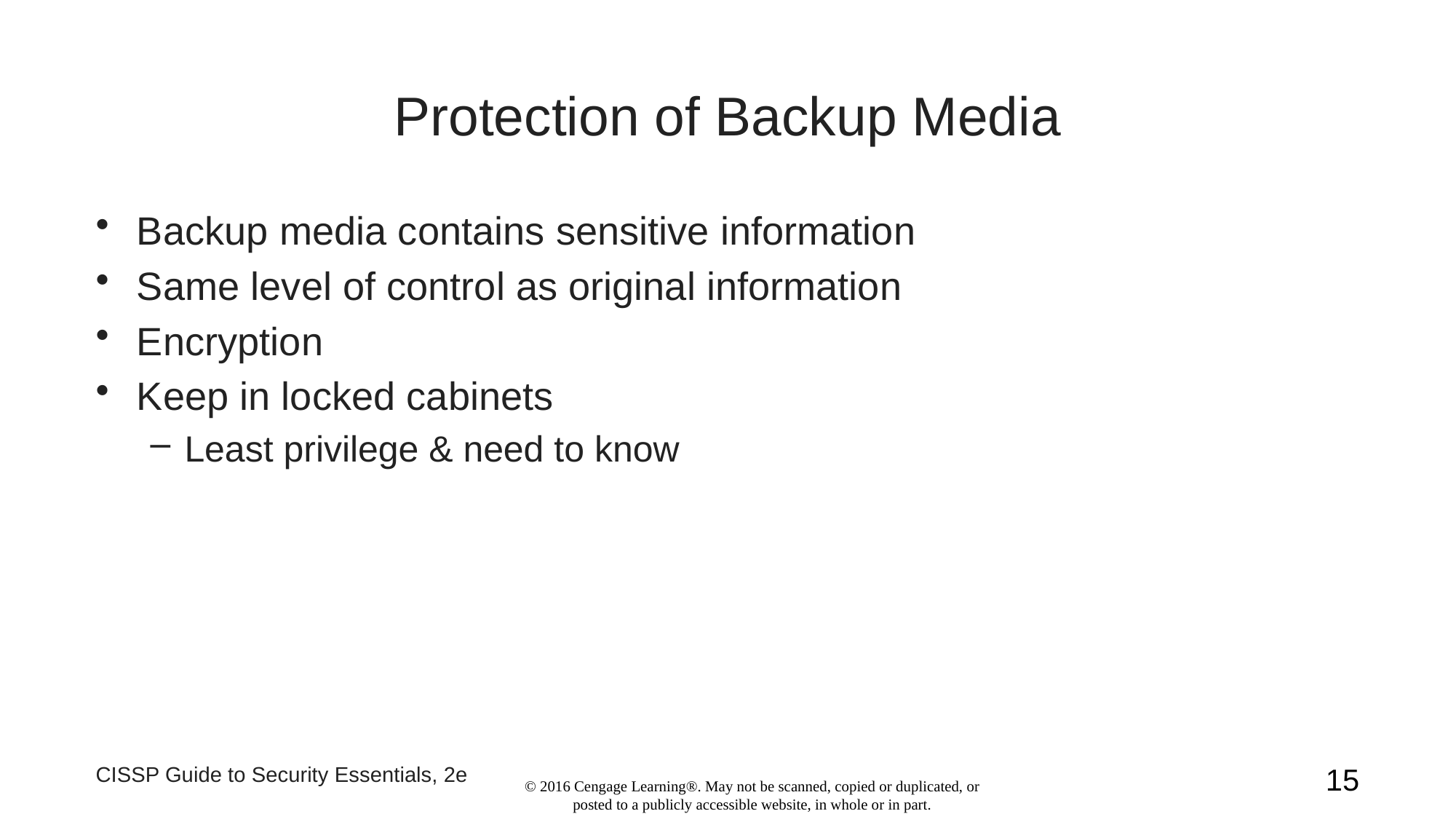

# Protection of Backup Media
Backup media contains sensitive information
Same level of control as original information
Encryption
Keep in locked cabinets
Least privilege & need to know
CISSP Guide to Security Essentials, 2e
15
© 2016 Cengage Learning®. May not be scanned, copied or duplicated, or posted to a publicly accessible website, in whole or in part.